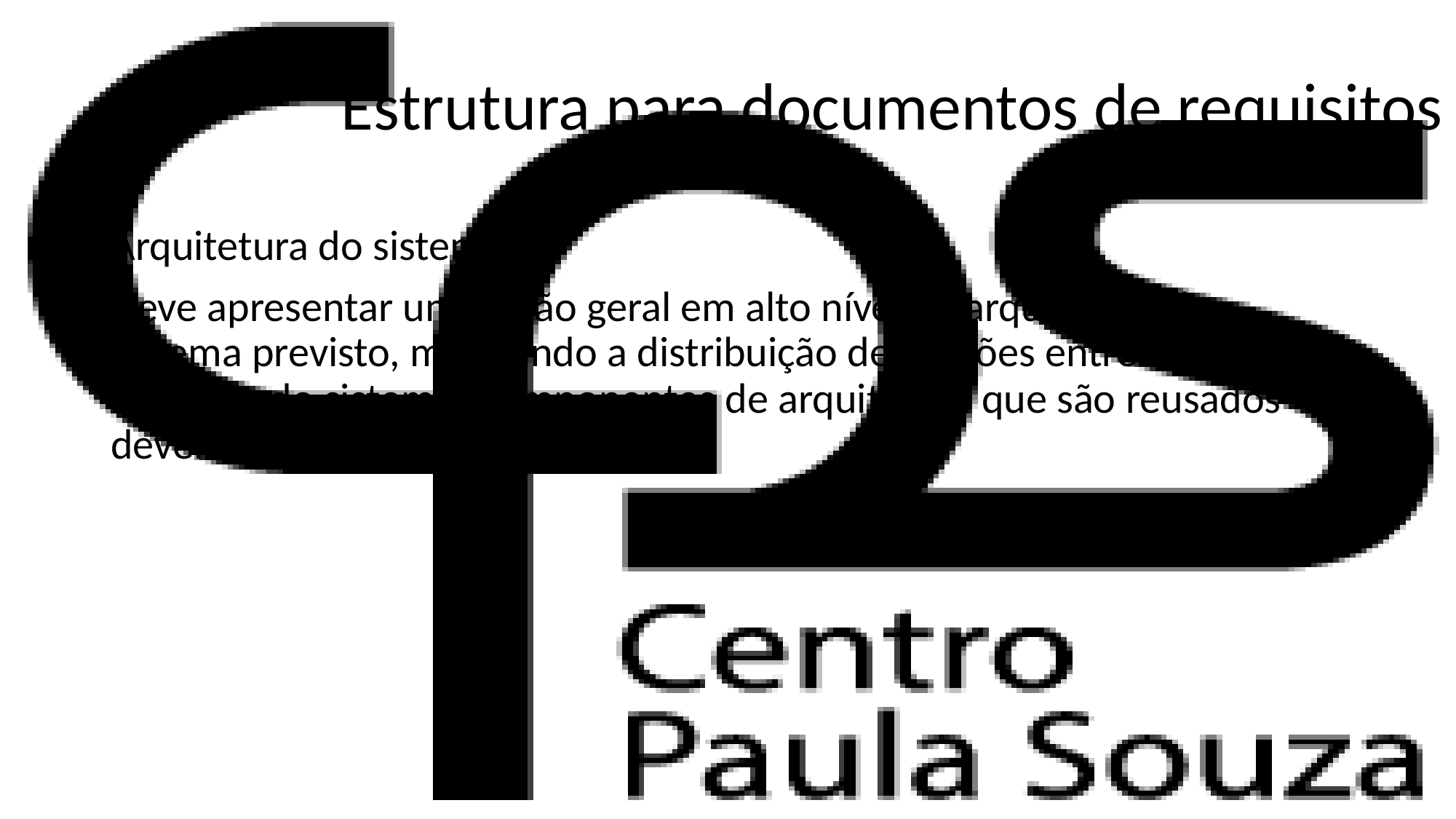

# Estrutura para documentos de requisitos
Arquitetura do sistema:
Deve apresentar uma visão geral em alto nível da arquitetura do sistema previsto, mostrando a distribuição de funções entre os módulos do sistema. Componentes de arquitetura que são reusados devem ser destacados.